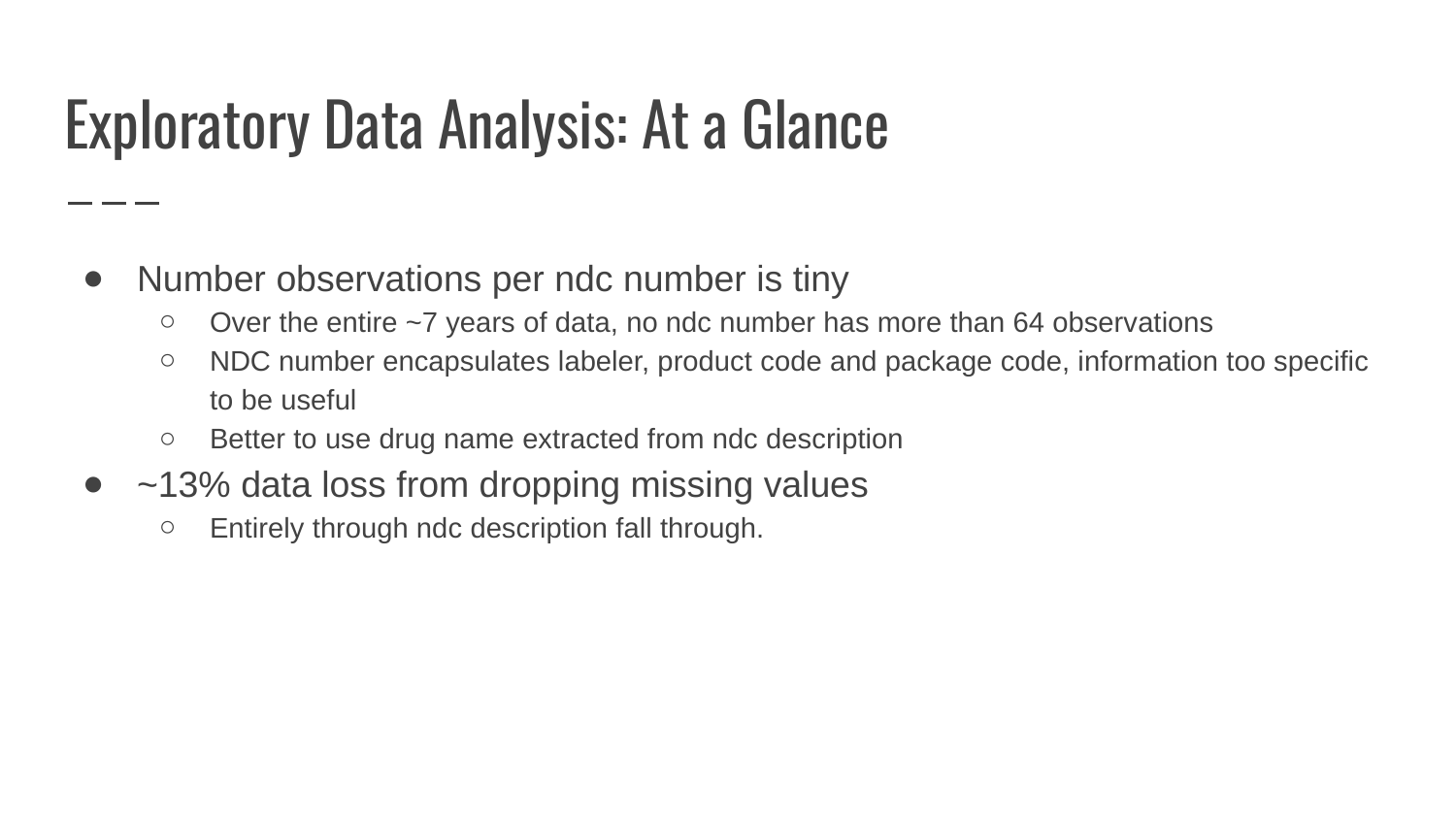

# Exploratory Data Analysis: At a Glance
Number observations per ndc number is tiny
Over the entire ~7 years of data, no ndc number has more than 64 observations
NDC number encapsulates labeler, product code and package code, information too specific to be useful
Better to use drug name extracted from ndc description
~13% data loss from dropping missing values
Entirely through ndc description fall through.